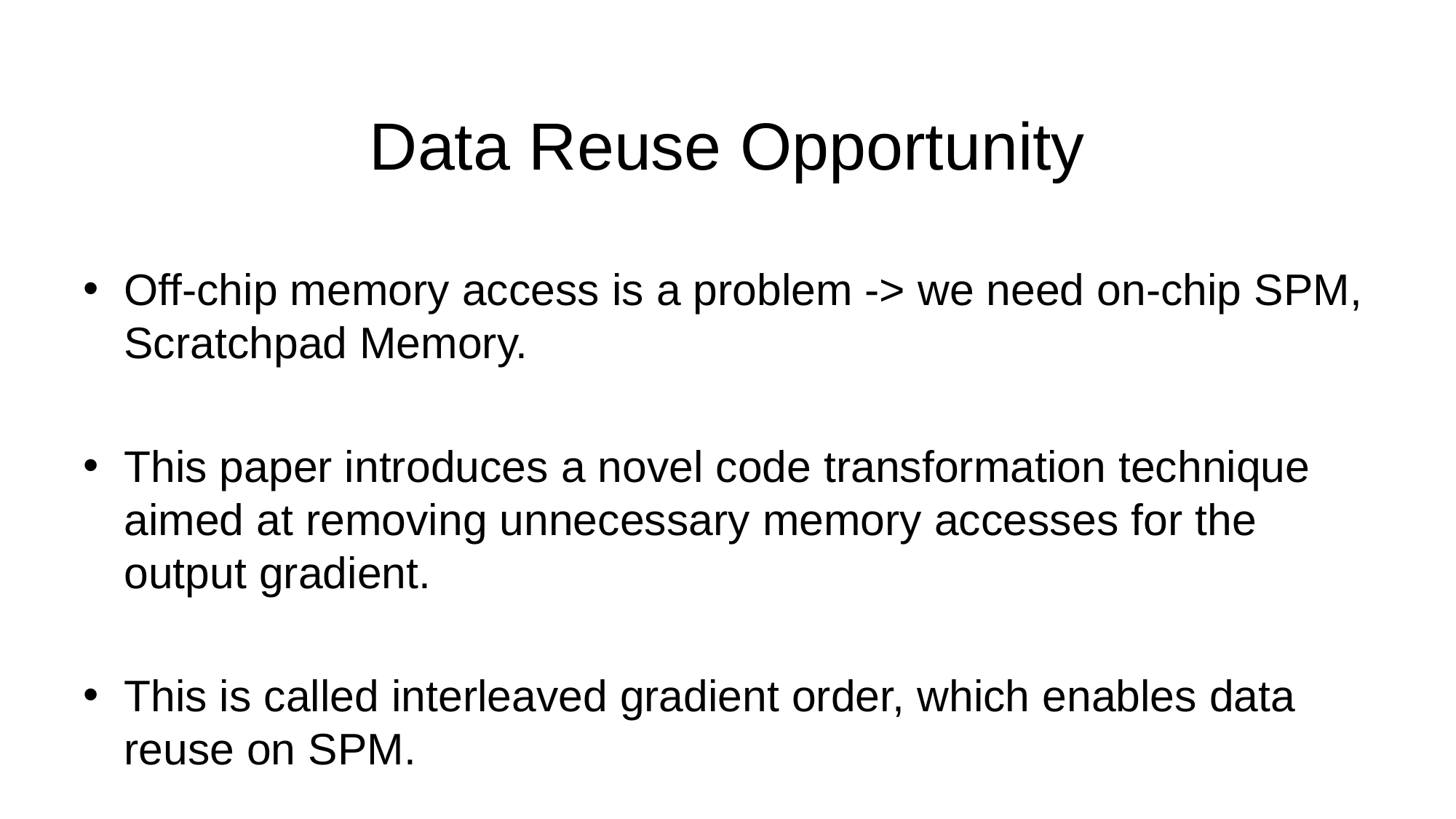

# Data Reuse Opportunity
Off-chip memory access is a problem -> we need on-chip SPM, Scratchpad Memory.

This paper introduces a novel code transformation technique aimed at removing unnecessary memory accesses for the output gradient.

This is called interleaved gradient order, which enables data reuse on SPM.